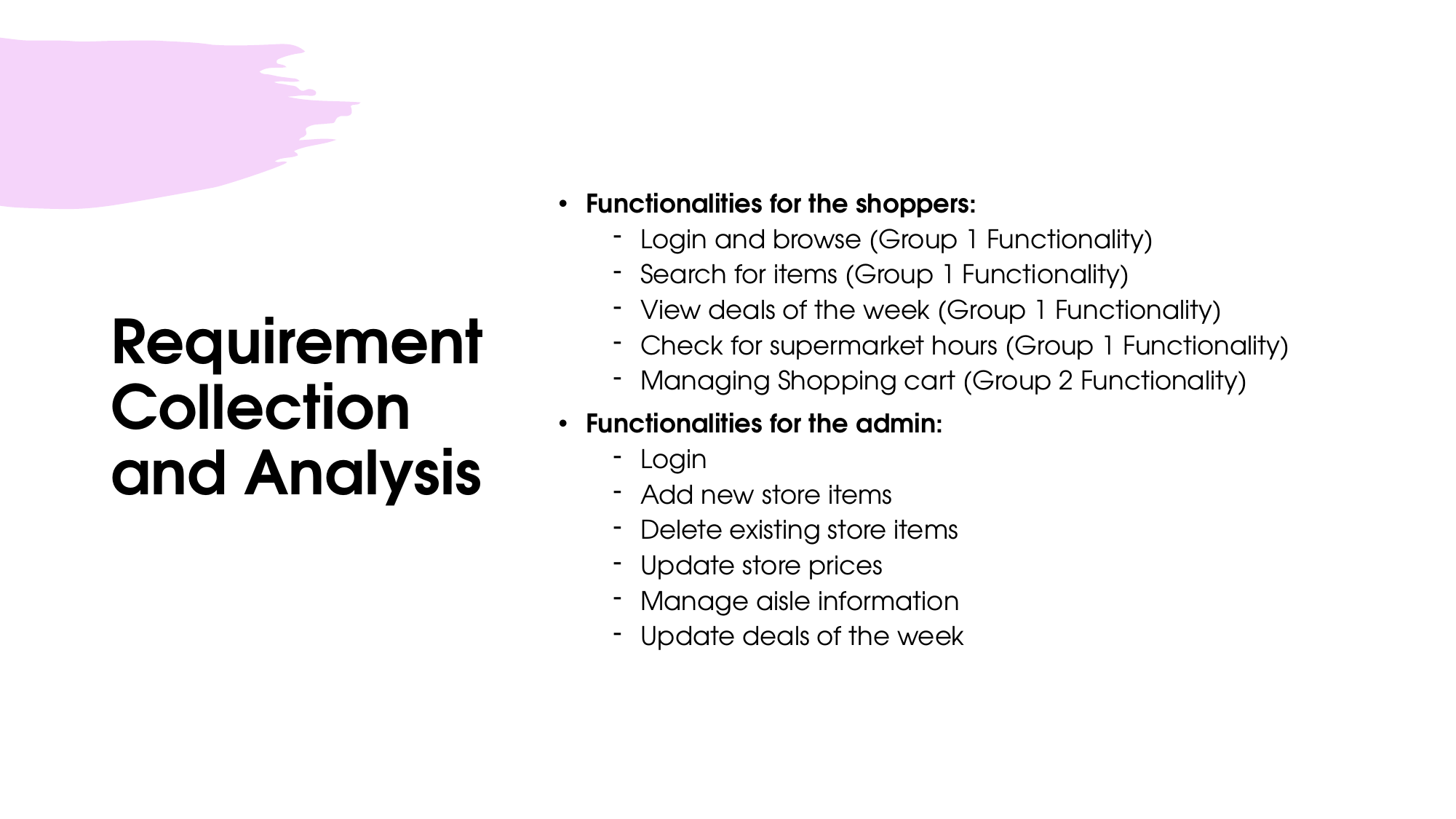

# Requirement Collection and Analysis
Functionalities for the shoppers:
Login and browse (Group 1 Functionality)
Search for items (Group 1 Functionality)
View deals of the week (Group 1 Functionality)
Check for supermarket hours (Group 1 Functionality)
Managing Shopping cart (Group 2 Functionality)
Functionalities for the admin:
Login
Add new store items
Delete existing store items
Update store prices
Manage aisle information
Update deals of the week